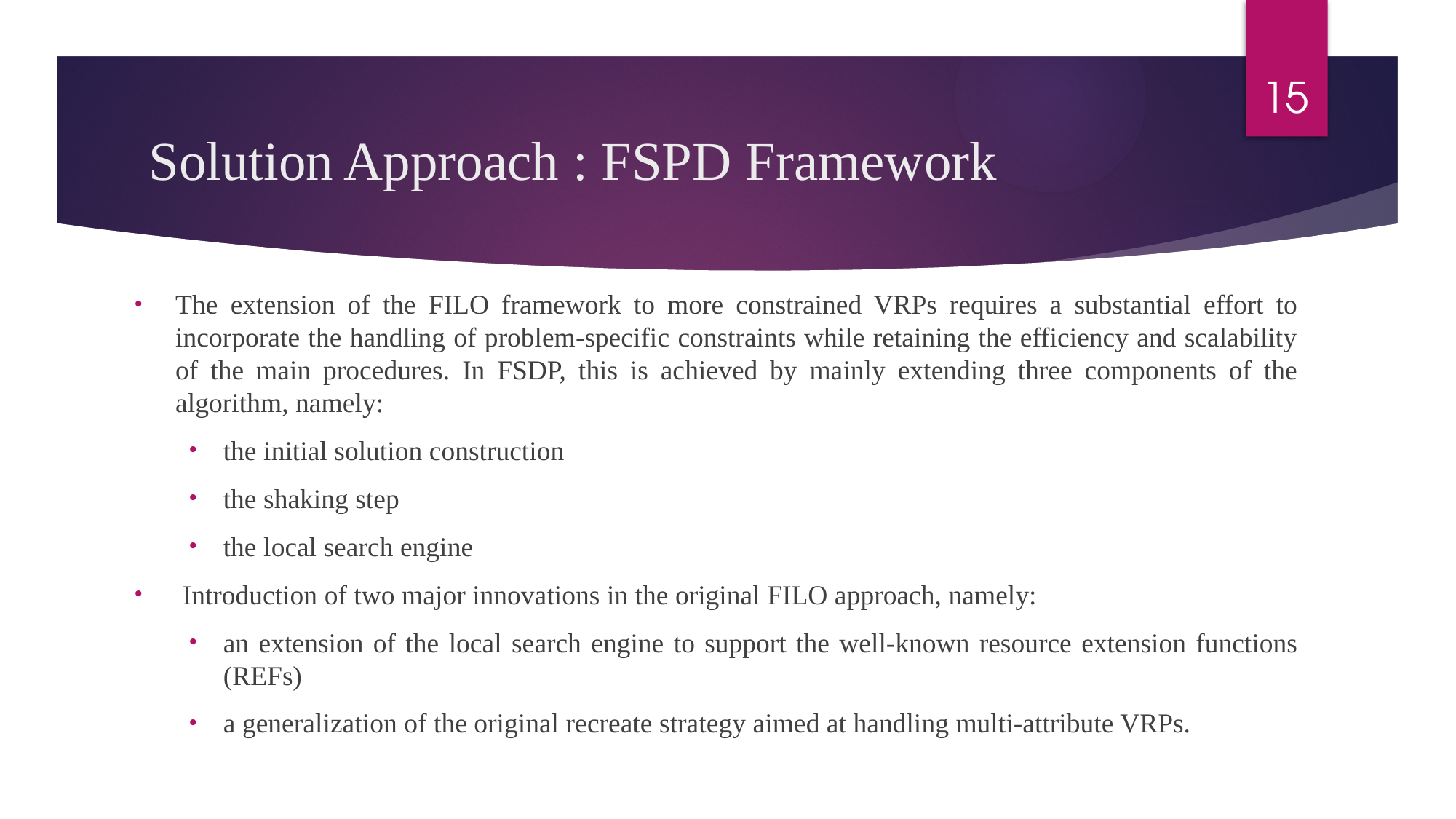

15
# Solution Approach : FSPD Framework
The extension of the FILO framework to more constrained VRPs requires a substantial effort to incorporate the handling of problem-specific constraints while retaining the efficiency and scalability of the main procedures. In FSDP, this is achieved by mainly extending three components of the algorithm, namely:
the initial solution construction
the shaking step
the local search engine
 Introduction of two major innovations in the original FILO approach, namely:
an extension of the local search engine to support the well-known resource extension functions (REFs)
a generalization of the original recreate strategy aimed at handling multi-attribute VRPs.